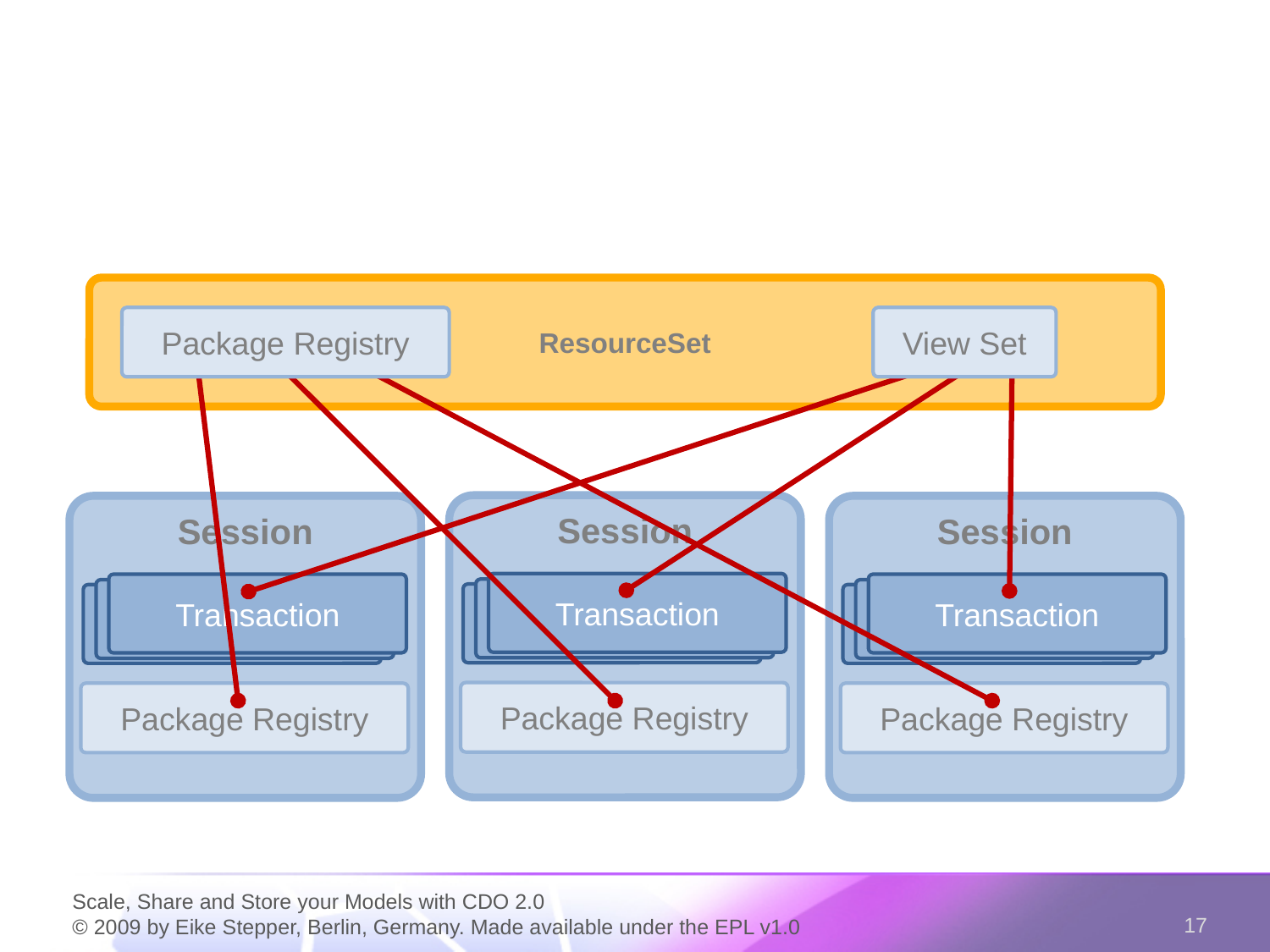

ResourceSet
Package Registry
View Set
Session

Transaction
Transaction
Transaction
Package Registry
Session

Transaction
Transaction
Transaction
Package Registry
Session

Transaction
Transaction
Transaction
Package Registry
Scale, Share and Store your Models with CDO 2.0
© 2009 by Eike Stepper, Berlin, Germany. Made available under the EPL v1.0
17